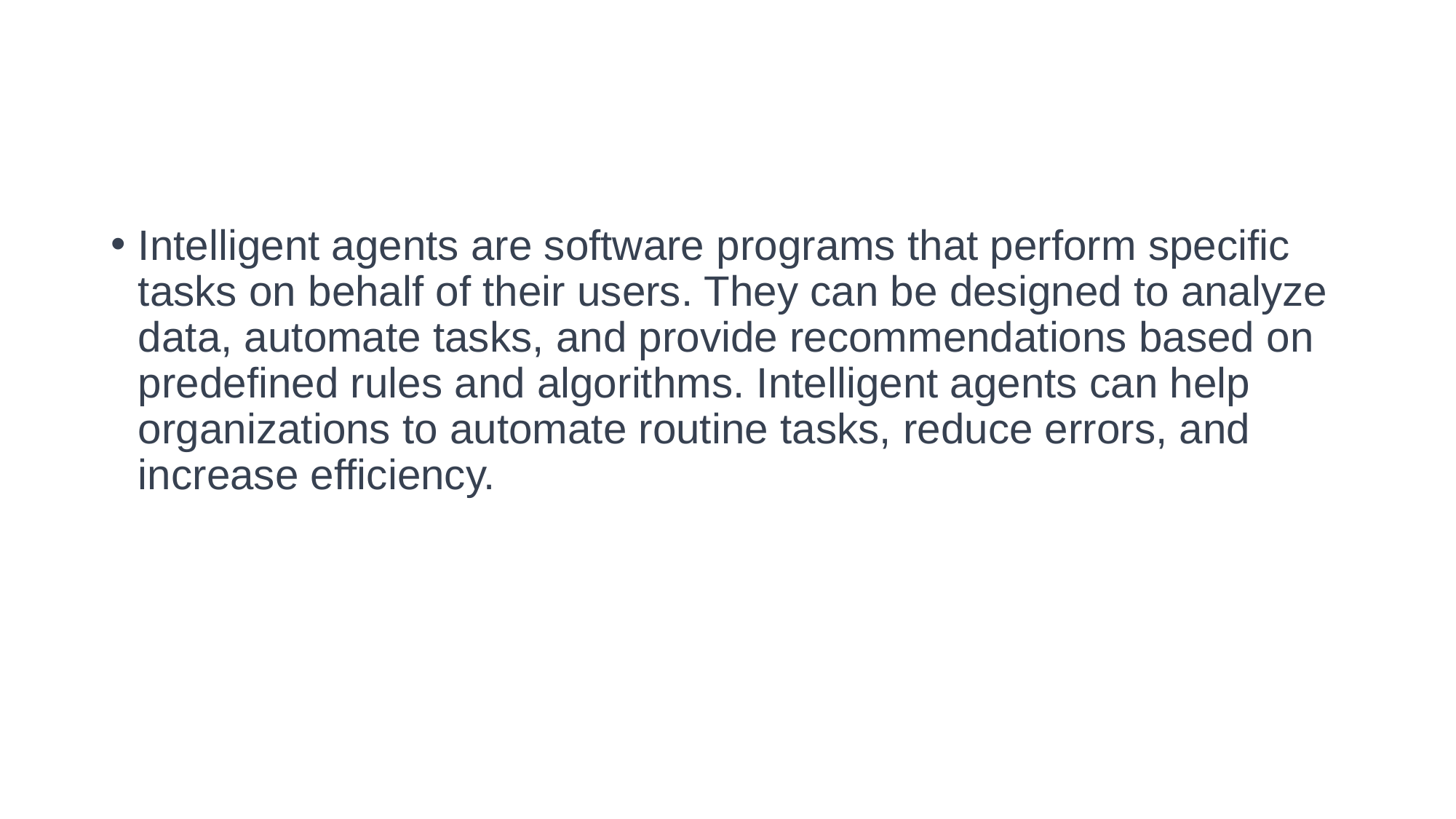

#
Intelligent agents are software programs that perform specific tasks on behalf of their users. They can be designed to analyze data, automate tasks, and provide recommendations based on predefined rules and algorithms. Intelligent agents can help organizations to automate routine tasks, reduce errors, and increase efficiency.